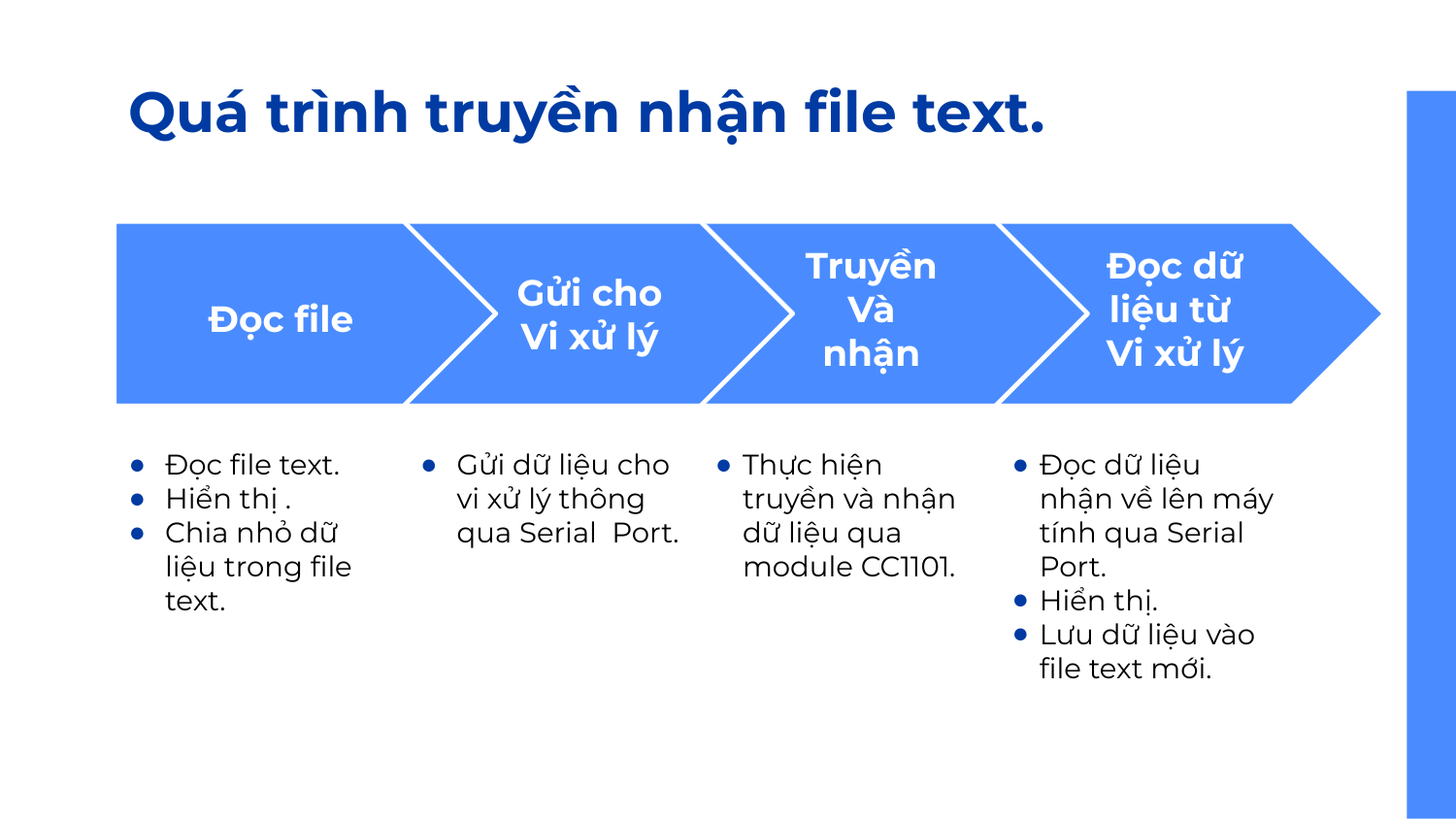

# Quá trình truyền nhận file text.

Gửi cho
Vi xử lý

Truyền
Và
nhận
Đọc dữ liệu từ
Vi xử lý
Đọc file
Đọc file text.
Hiển thị .
Chia nhỏ dữ liệu trong file text.
Gửi dữ liệu cho vi xử lý thông qua Serial  Port.

Thực hiện truyền và nhận dữ liệu qua module CC1101.
Đọc dữ liệu nhận về lên máy tính qua Serial Port.
Hiển thị.
Lưu dữ liệu vào file text mới.